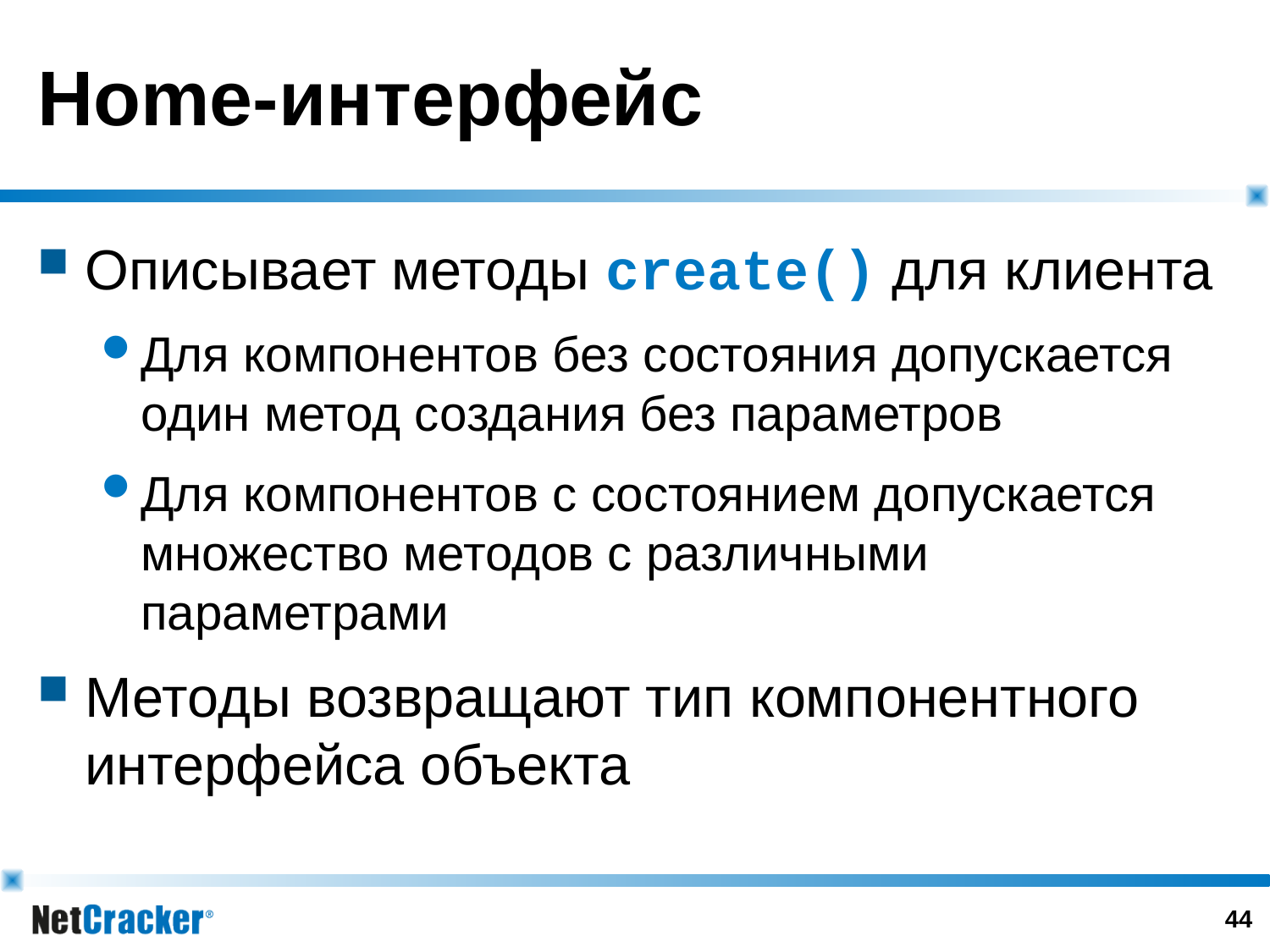

# Home-интерфейс
Описывает методы create() для клиента
Для компонентов без состояния допускается один метод создания без параметров
Для компонентов с состоянием допускается множество методов с различными параметрами
Методы возвращают тип компонентного интерфейса объекта
44